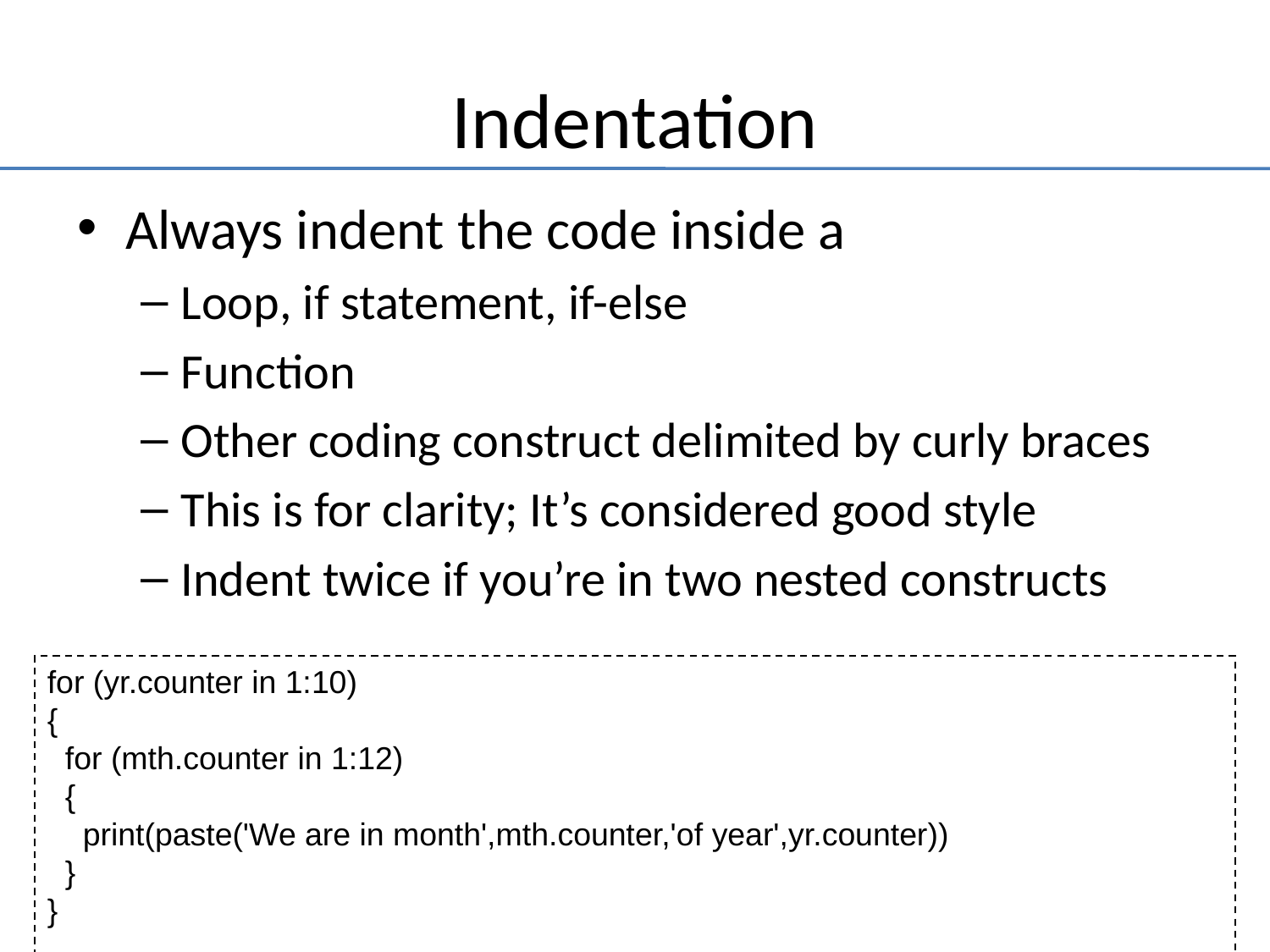

# Indentation
Always indent the code inside a
Loop, if statement, if-else
Function
Other coding construct delimited by curly braces
This is for clarity; It’s considered good style
Indent twice if you’re in two nested constructs
for (yr.counter in 1:10)
{
  for (mth.counter in 1:12)
  {
    print(paste('We are in month',mth.counter,'of year',yr.counter))
  }
}